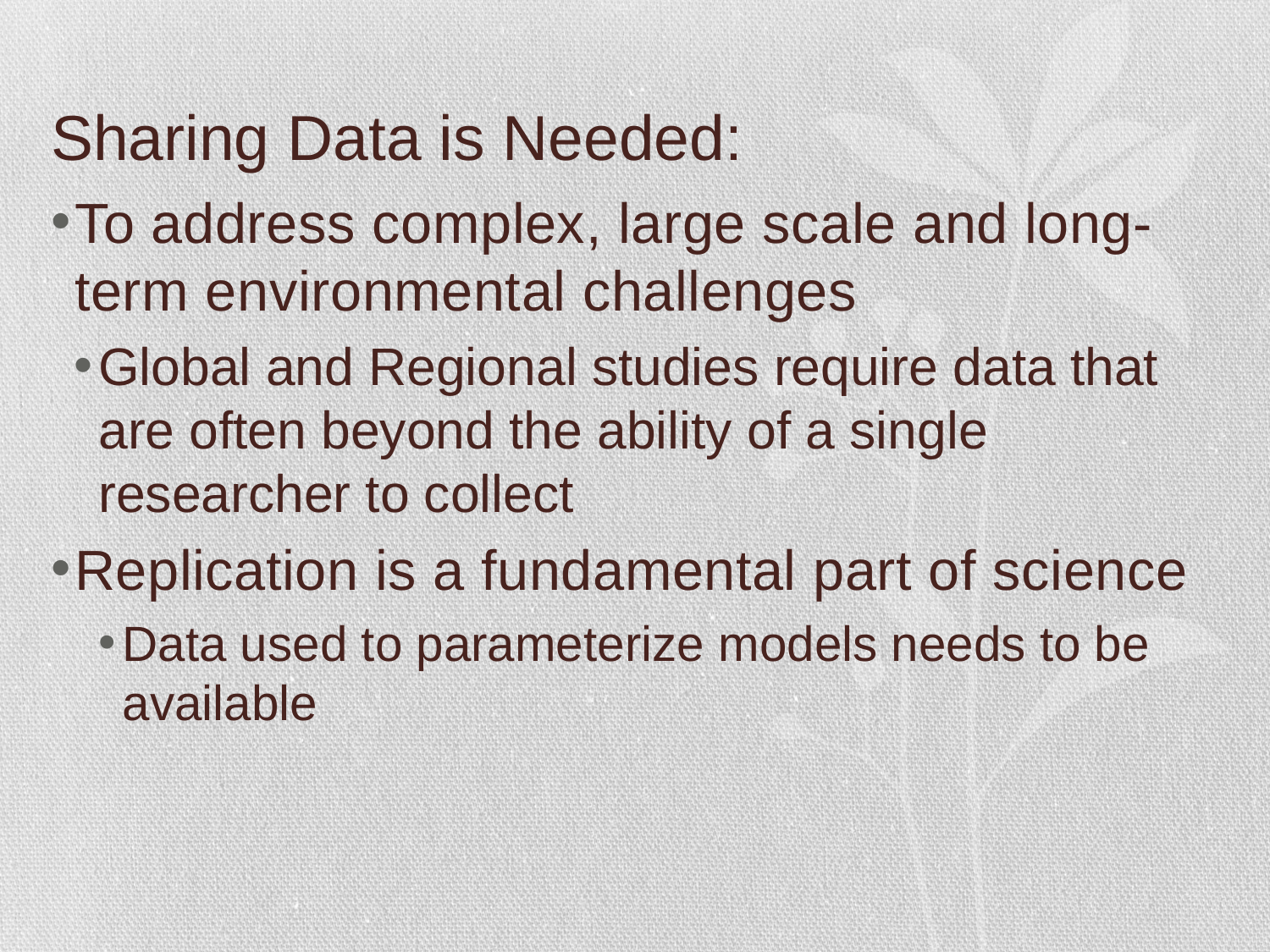

# Sharing Data is Needed:
To address complex, large scale and long-term environmental challenges
Global and Regional studies require data that are often beyond the ability of a single researcher to collect
Replication is a fundamental part of science
Data used to parameterize models needs to be available